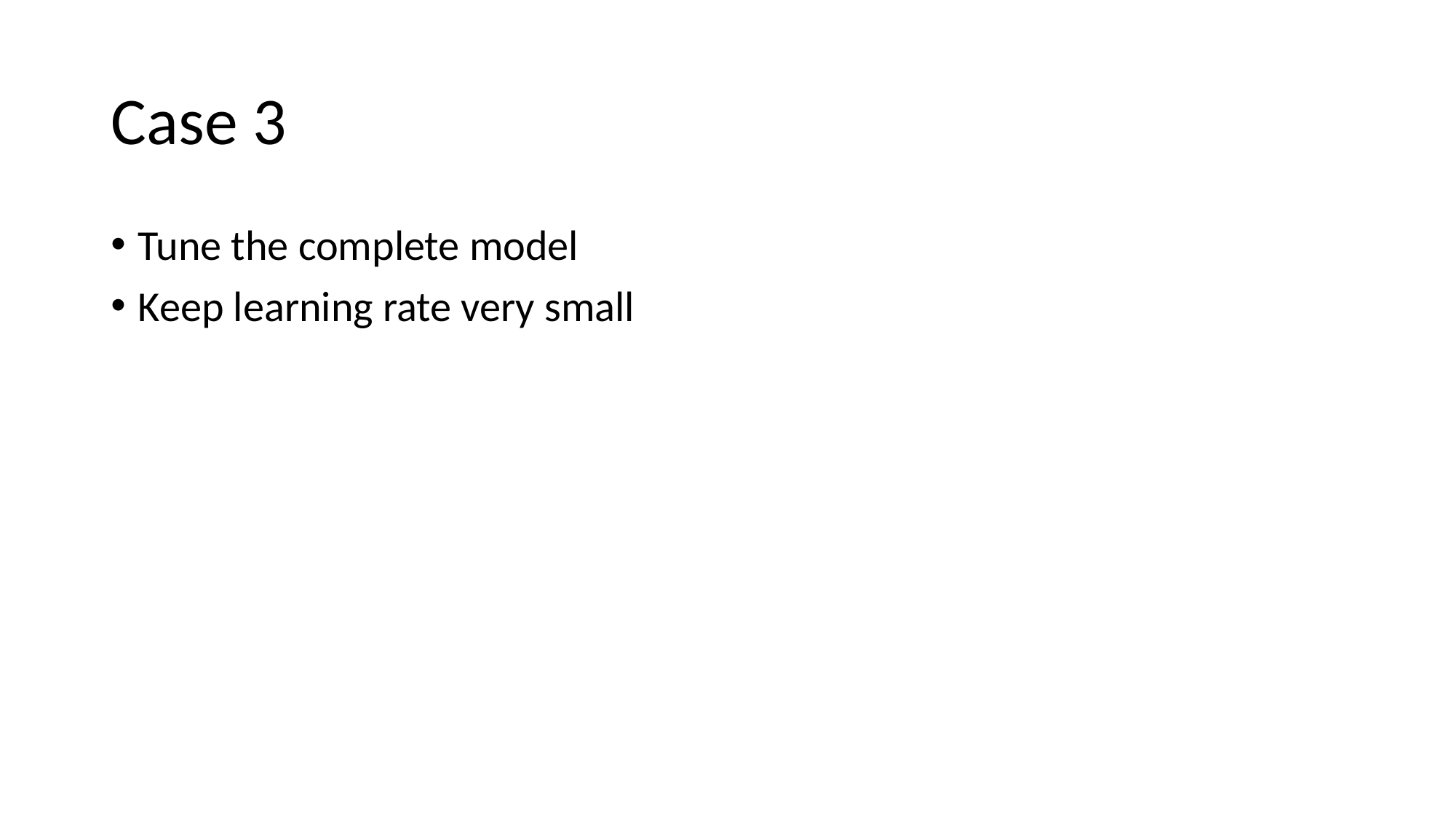

# Case 3
Tune the complete model
Keep learning rate very small